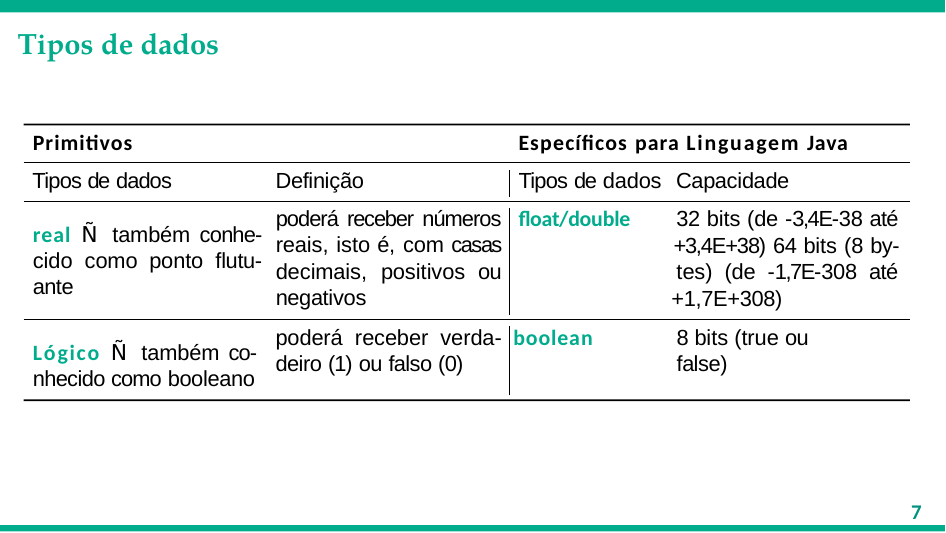

# Tipos de dados
Específicos para Linguagem Java
Tipos de dados Capacidade

Primitivos

Tipos de dados
Definição

poderá receber números reais, isto é, com casas decimais, positivos ou negativos
float/double
32 bits (de -3,4E-38 até
+3,4E+38) 64 bits (8 by- tes) (de -1,7E-308 até
+1,7E+308)

real Ñ também conhe- cido como ponto flutu- ante

poderá receber verda- boolean
deiro (1) ou falso (0)
8 bits (true ou false)

Lógico Ñ também co- nhecido como booleano

7